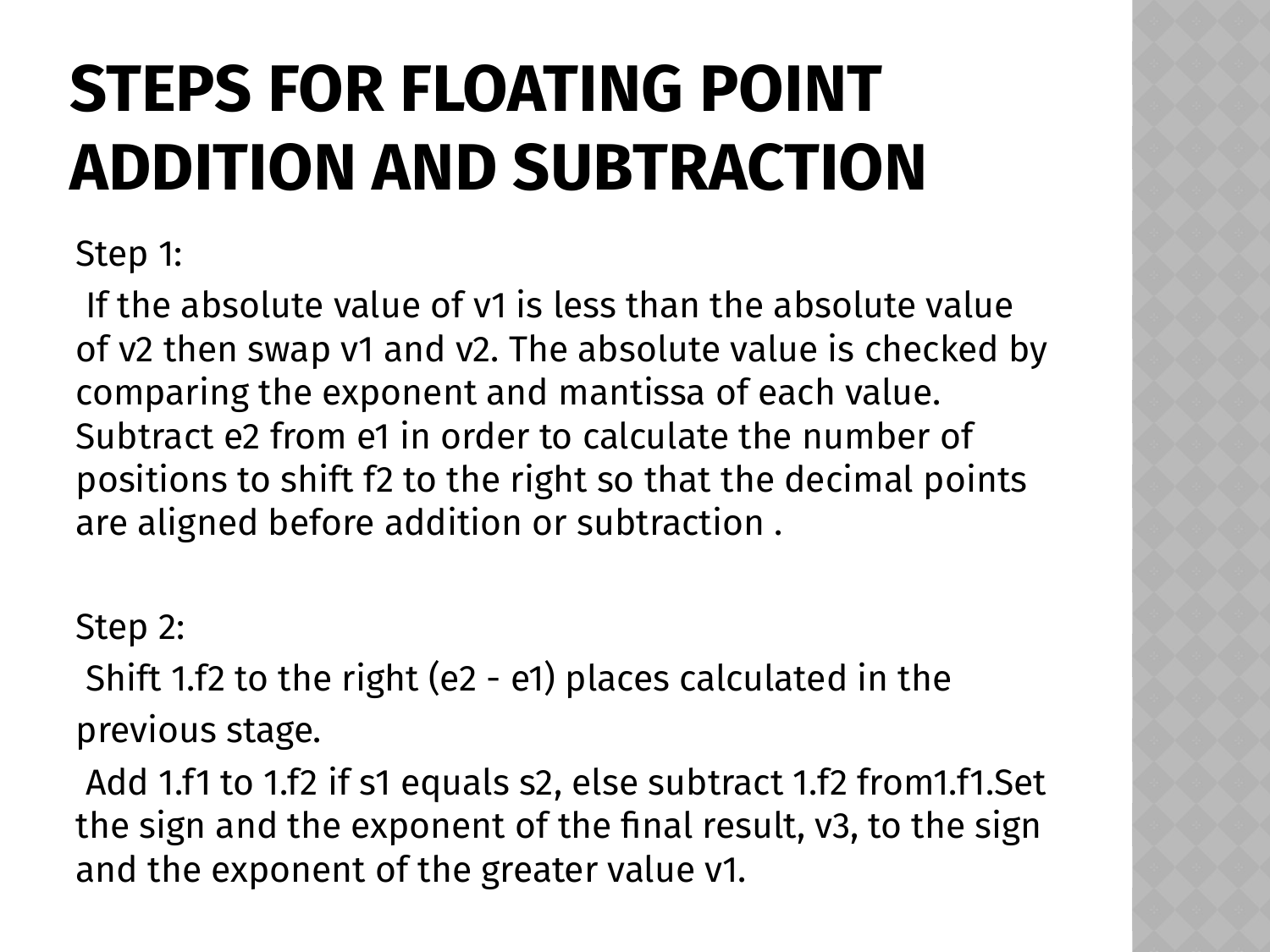

# STEPS FOR FLOATING POINT ADDITION AND SUBTRACTION
Step 1:
 If the absolute value of v1 is less than the absolute value of v2 then swap v1 and v2. The absolute value is checked by comparing the exponent and mantissa of each value. Subtract e2 from e1 in order to calculate the number of positions to shift f2 to the right so that the decimal points are aligned before addition or subtraction .

Step 2:
 Shift 1.f2 to the right (e2 - e1) places calculated in the
previous stage.
 Add 1.f1 to 1.f2 if s1 equals s2, else subtract 1.f2 from1.f1.Set the sign and the exponent of the final result, v3, to the sign and the exponent of the greater value v1.